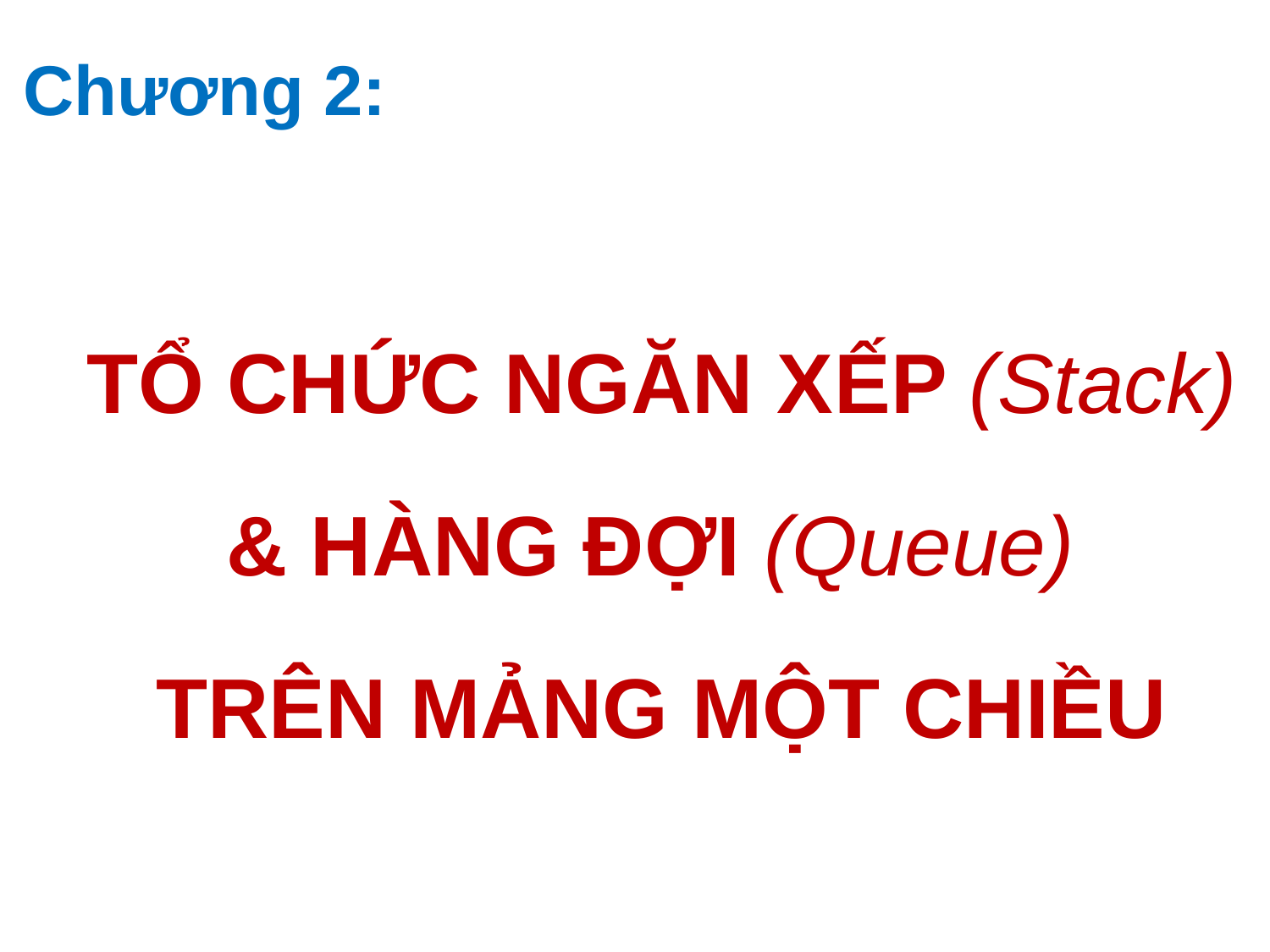

# Chương 2:
TỔ CHỨC NGĂN XẾP (Stack)
& HÀNG ĐỢI (Queue)
TRÊN MẢNG MỘT CHIỀU